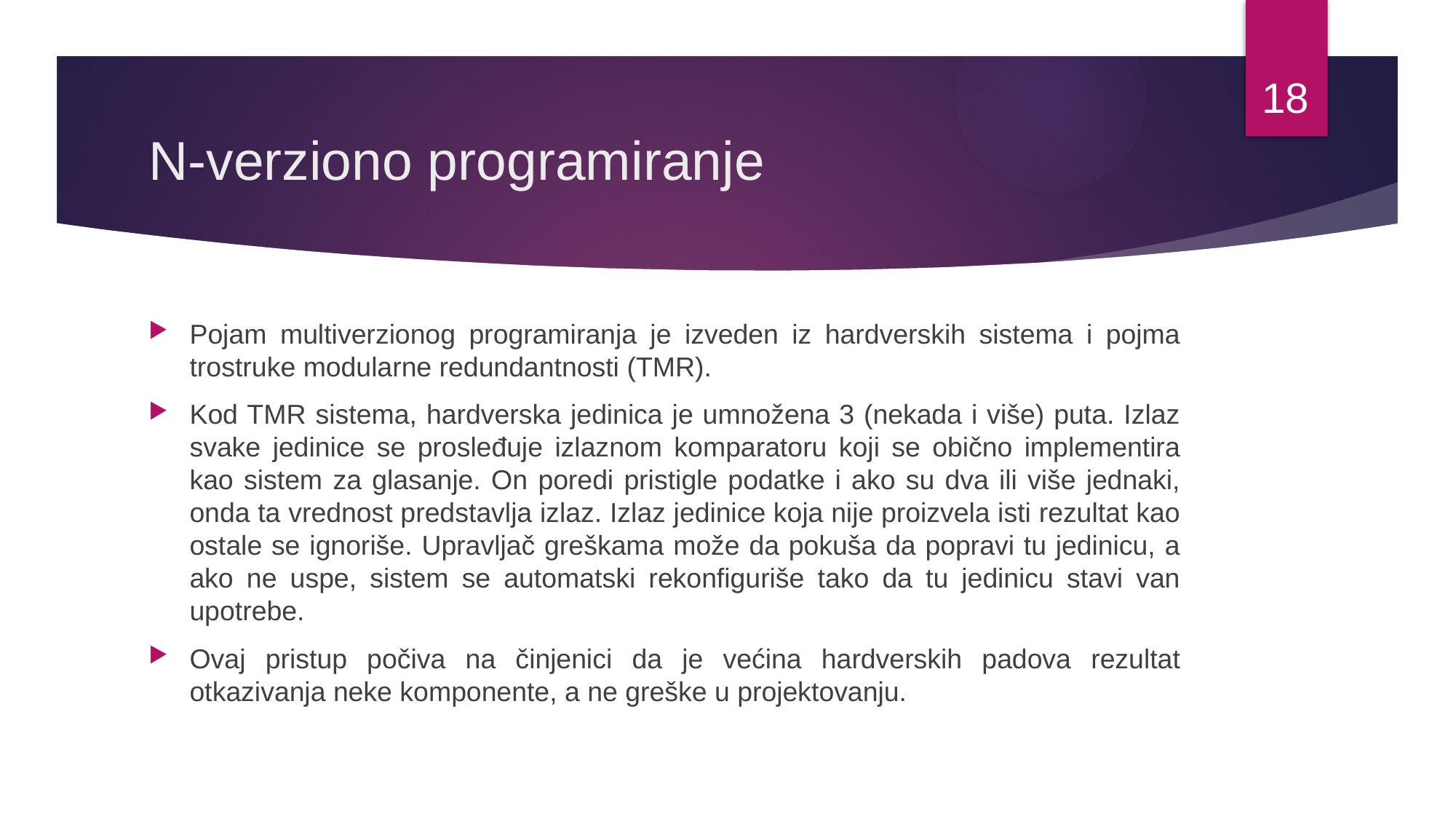

18
# N-verziono programiranje
Pojam multiverzionog programiranja je izveden iz hardverskih sistema i pojma trostruke modularne redundantnosti (TMR).
Kod TMR sistema, hardverska jedinica je umnožena 3 (nekada i više) puta. Izlaz svake jedinice se prosleđuje izlaznom komparatoru koji se obično implementira kao sistem za glasanje. On poredi pristigle podatke i ako su dva ili više jednaki, onda ta vrednost predstavlja izlaz. Izlaz jedinice koja nije proizvela isti rezultat kao ostale se ignoriše. Upravljač greškama može da pokuša da popravi tu jedinicu, a ako ne uspe, sistem se automatski rekonfiguriše tako da tu jedinicu stavi van upotrebe.
Ovaj pristup počiva na činjenici da je većina hardverskih padova rezultat otkazivanja neke komponente, a ne greške u projektovanju.